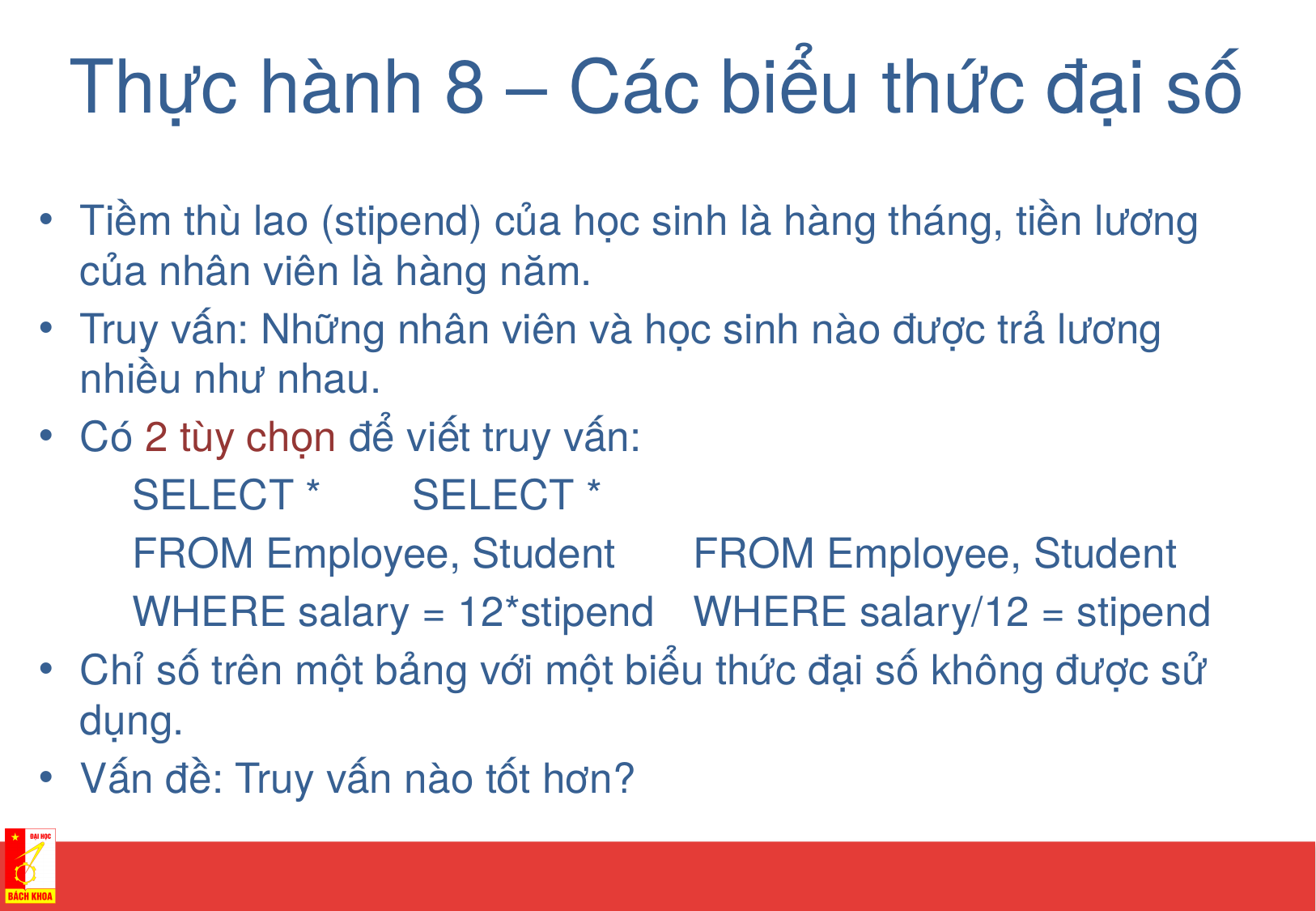

# Thực hành 8 – Các biểu thức đại số
Tiềm thù lao (stipend) của học sinh là hàng tháng, tiền lương của nhân viên là hàng năm.
Truy vấn: Những nhân viên và học sinh nào được trả lương nhiều như nhau.
Có 2 tùy chọn để viết truy vấn:
	SELECT * 							SELECT *
	FROM Employee, Student 		FROM Employee, Student
	WHERE salary = 12*stipend	WHERE salary/12 = stipend
Chỉ số trên một bảng với một biểu thức đại số không được sử dụng.
Vấn đề: Truy vấn nào tốt hơn?